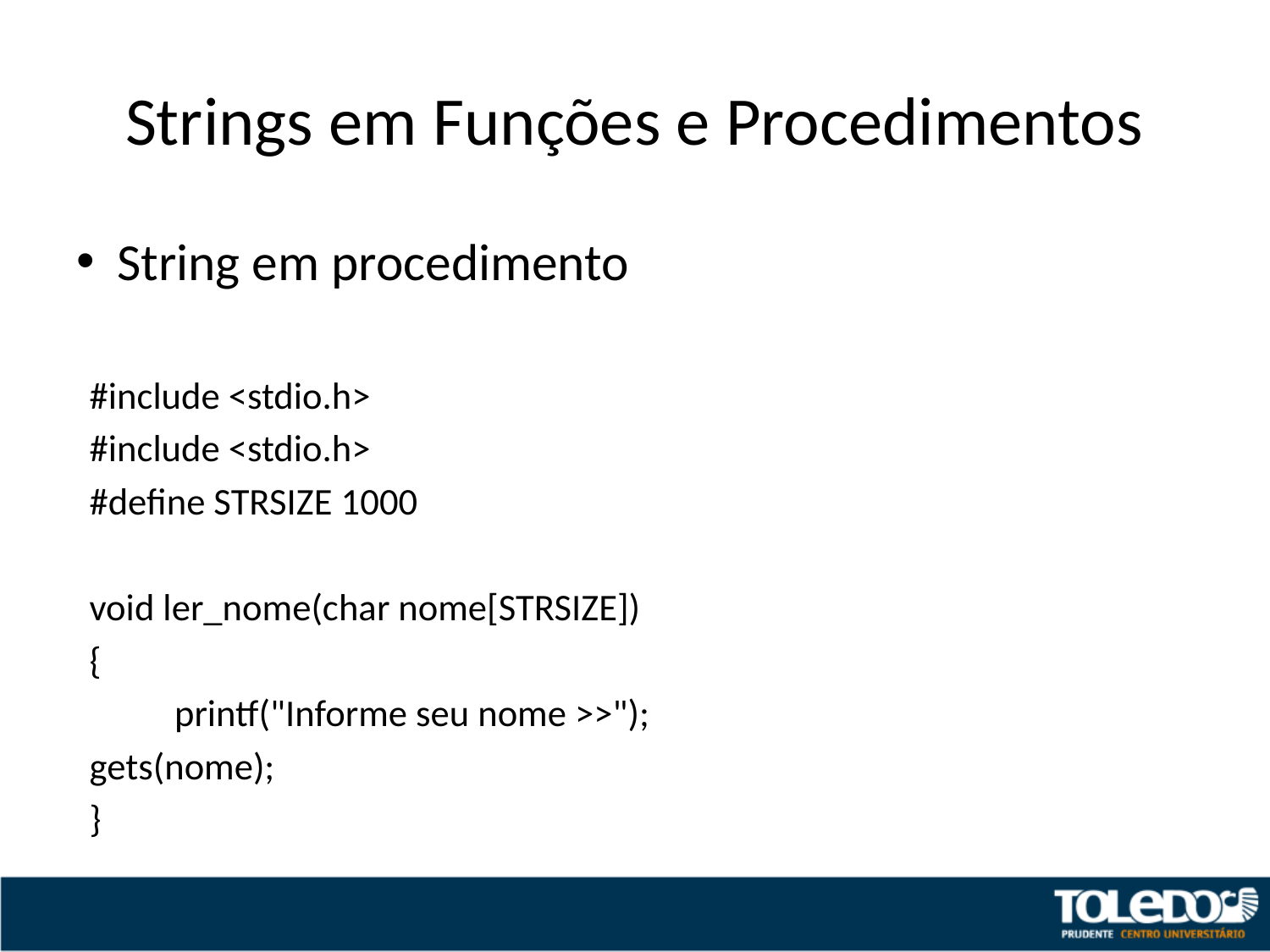

# Strings em Funções e Procedimentos
String em procedimento

#include <stdio.h>
#include <stdio.h>
#define STRSIZE 1000

void ler_nome(char nome[STRSIZE])
{
    	printf("Informe seu nome >>");
	gets(nome);
}